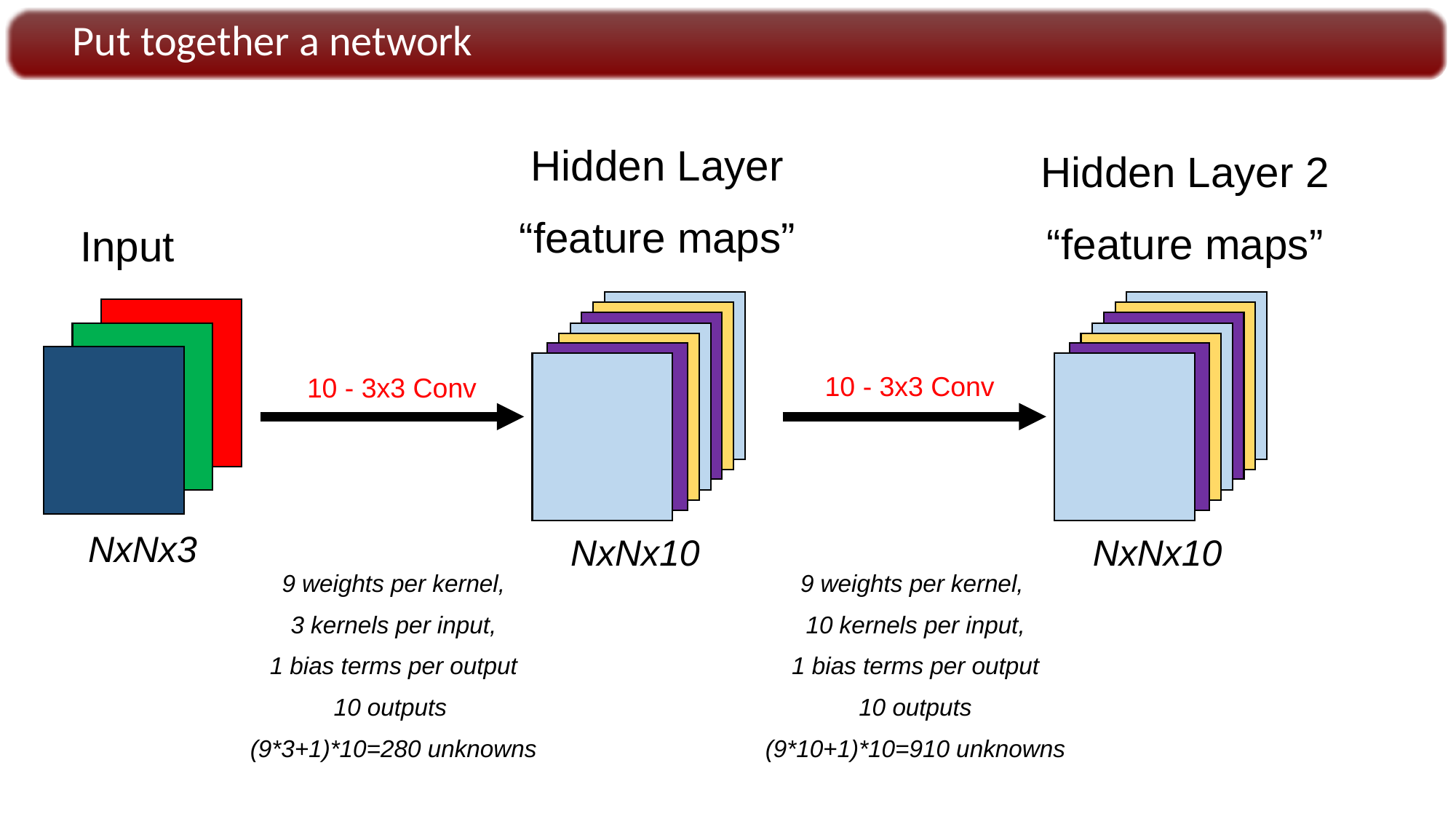

Put together a network
Hidden Layer
“feature maps”
Hidden Layer 2
“feature maps”
Input

10 - 3x3 Conv
10 - 3x3 Conv
NxNx3
NxNx10
NxNx10
9 weights per kernel,
3 kernels per input,
1 bias terms per output
10 outputs
(9*3+1)*10=280 unknowns
9 weights per kernel,
10 kernels per input,
1 bias terms per output
10 outputs
(9*10+1)*10=910 unknowns